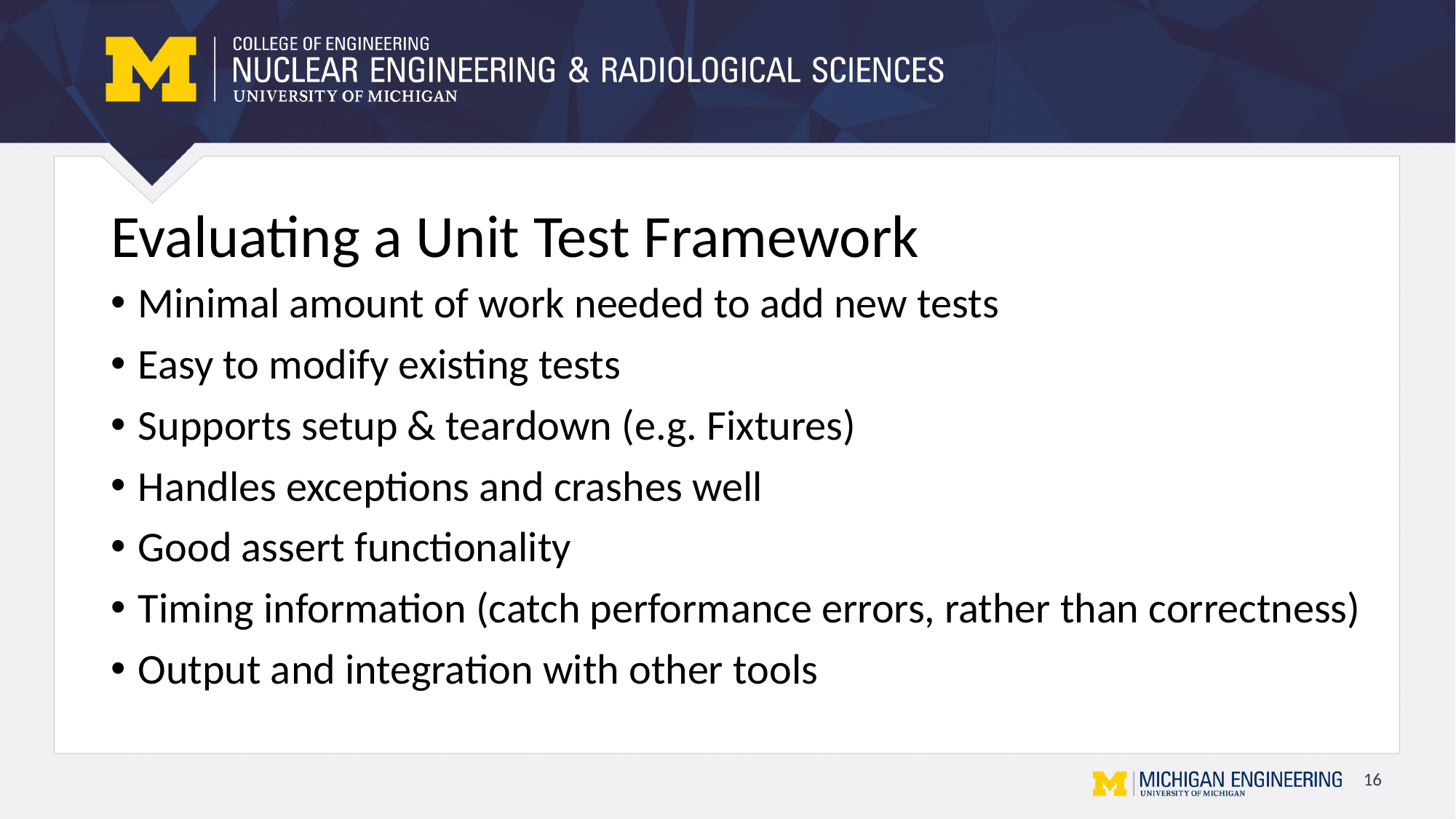

# Evaluating a Unit Test Framework
Minimal amount of work needed to add new tests
Easy to modify existing tests
Supports setup & teardown (e.g. Fixtures)
Handles exceptions and crashes well
Good assert functionality
Timing information (catch performance errors, rather than correctness)
Output and integration with other tools